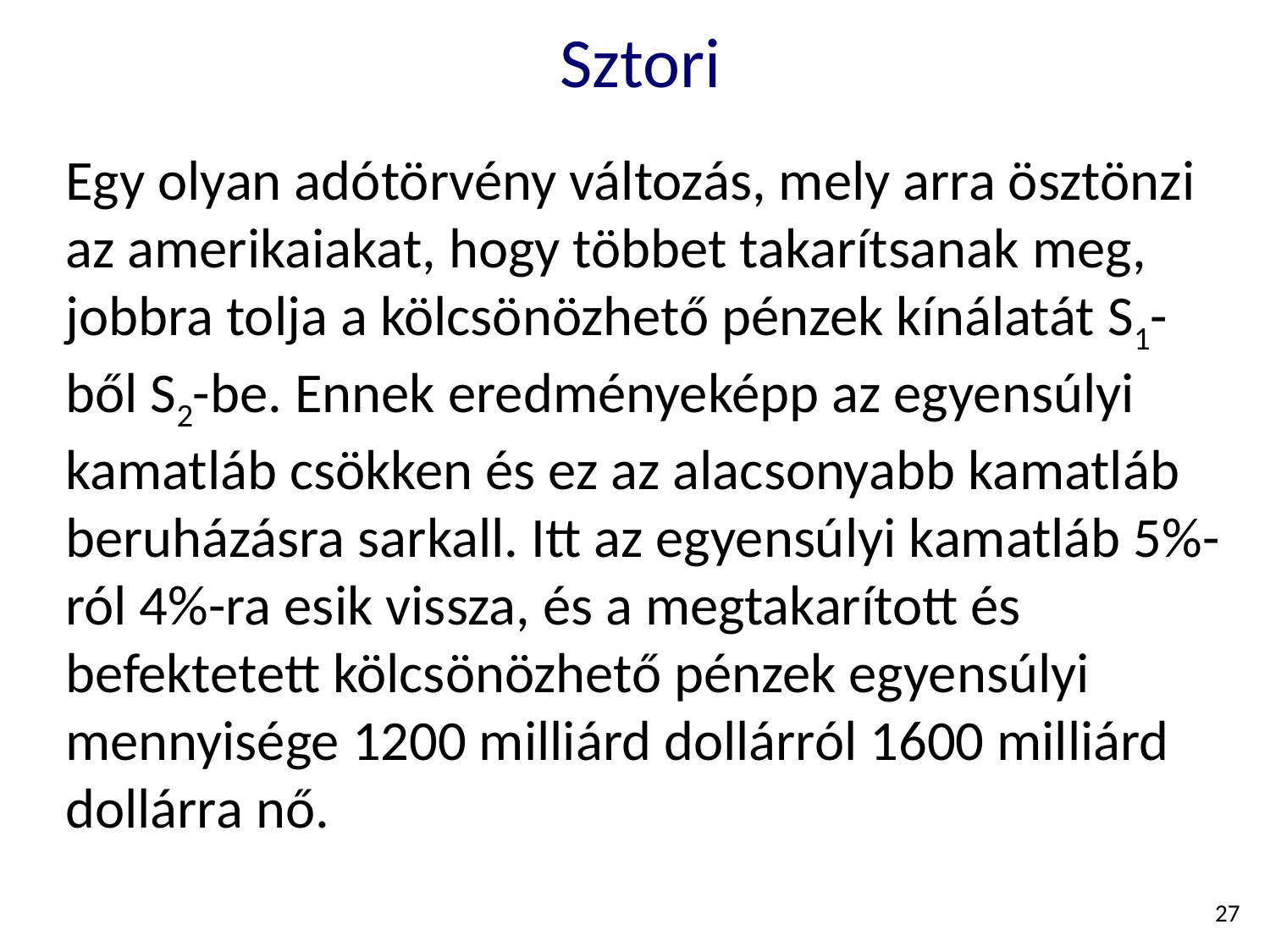

# Sztori
Egy olyan adótörvény változás, mely arra ösztönzi az amerikaiakat, hogy többet takarítsanak meg, jobbra tolja a kölcsönözhető pénzek kínálatát S1-ből S2-be. Ennek eredményeképp az egyensúlyi kamatláb csökken és ez az alacsonyabb kamatláb beruházásra sarkall. Itt az egyensúlyi kamatláb 5%-ról 4%-ra esik vissza, és a megtakarított és befektetett kölcsönözhető pénzek egyensúlyi mennyisége 1200 milliárd dollárról 1600 milliárd dollárra nő.

27